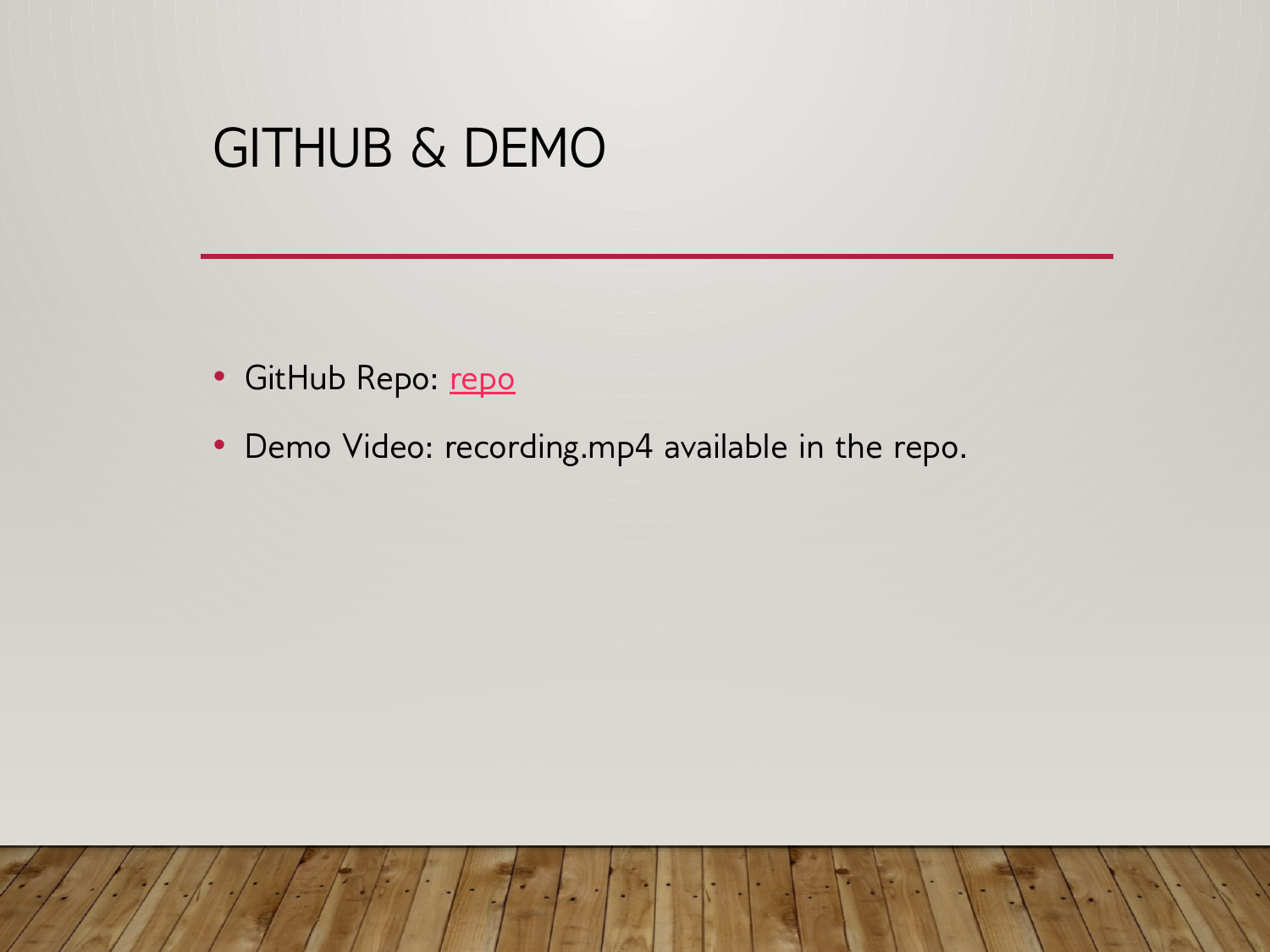

# GitHub & Demo

GitHub Repo: repo
Demo Video: recording.mp4 available in the repo.